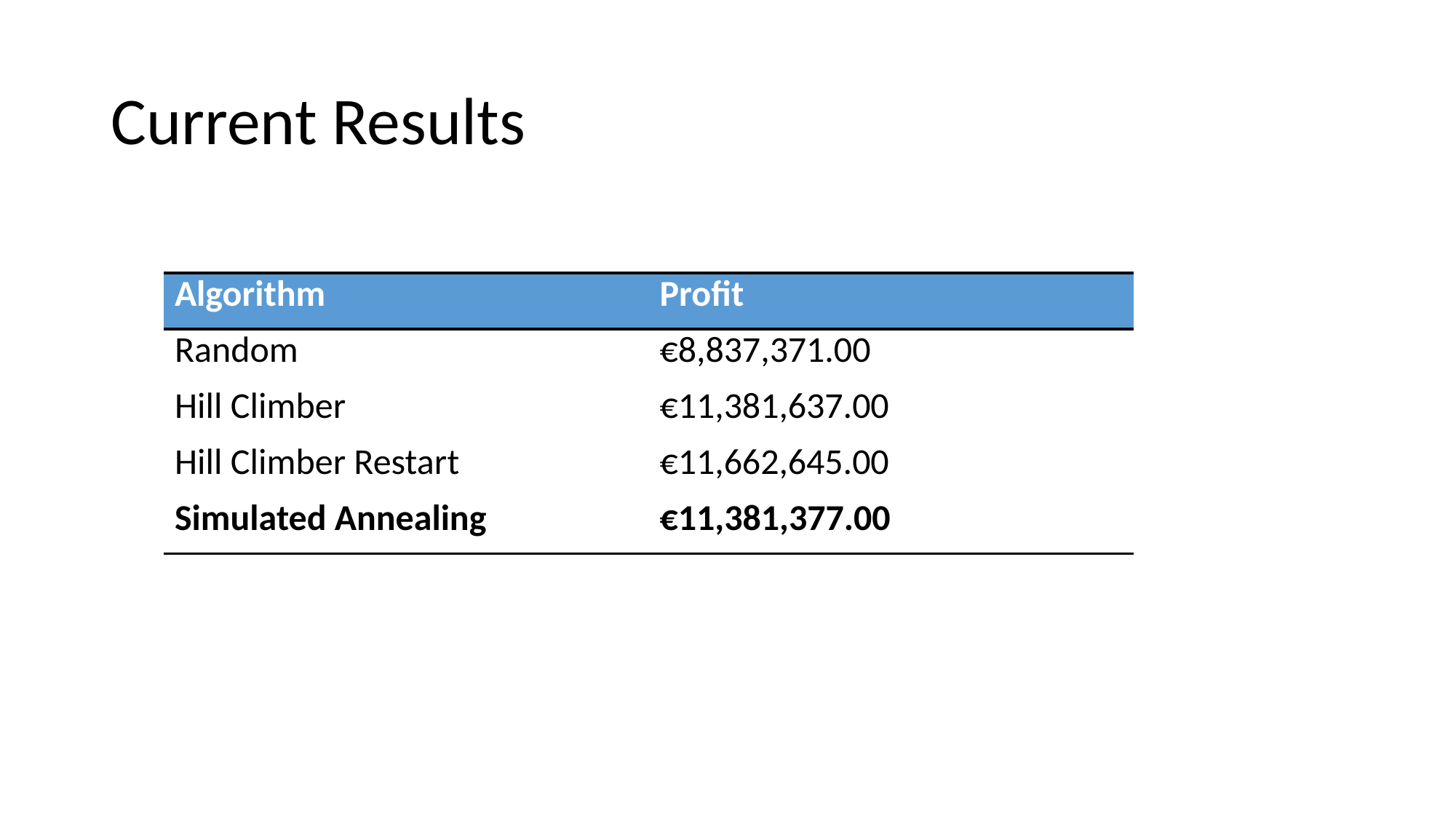

# Current Results

| Algorithm | Profit |
| --- | --- |
| Random | €8,837,371.00 |
| Hill Climber | €11,381,637.00 |
| Hill Climber Restart | €11,662,645.00 |
| Simulated Annealing | €11,381,377.00 |